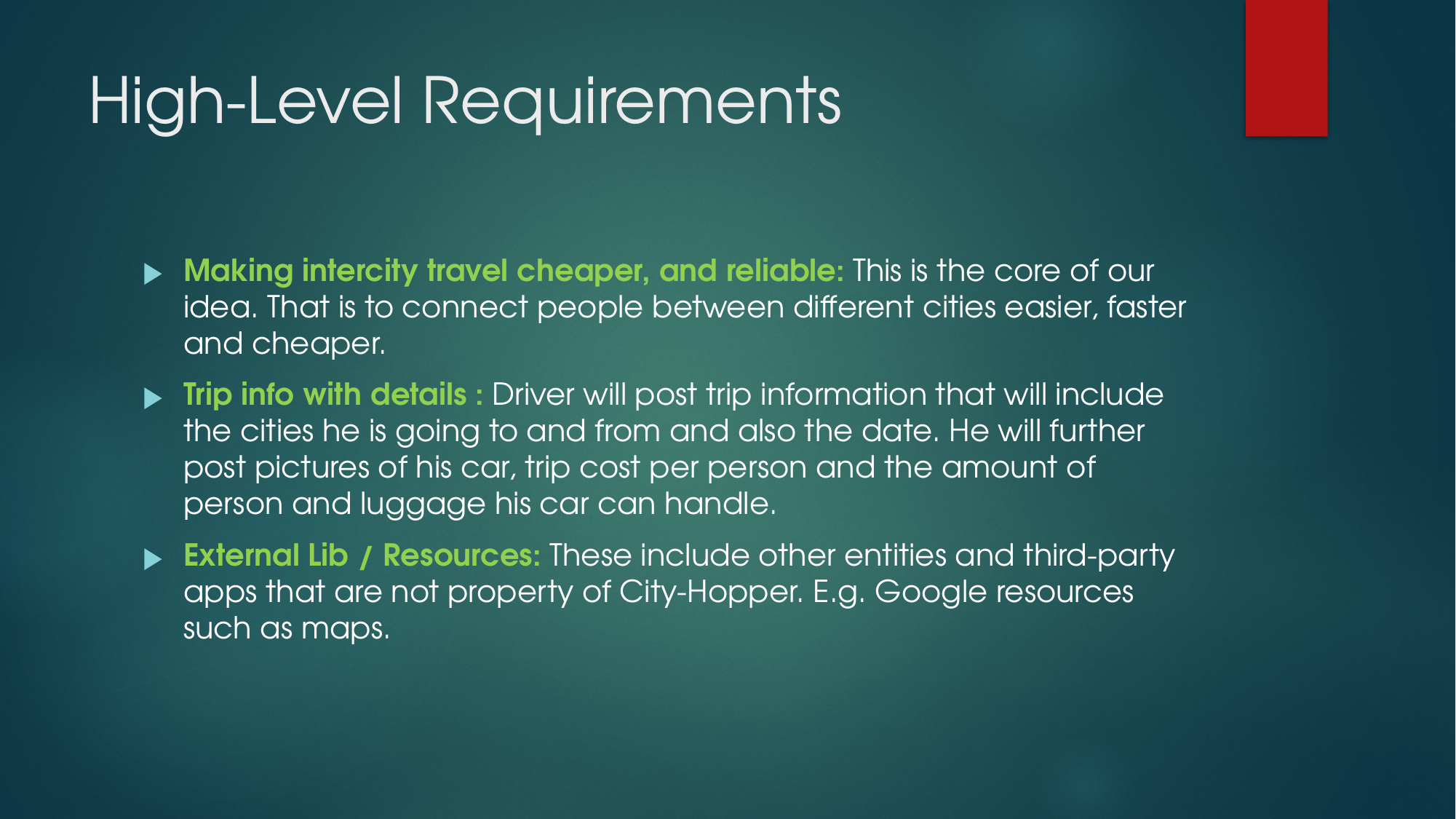

# High-Level Requirements
Making intercity travel cheaper, and reliable: This is the core of our idea. That is to connect people between different cities easier, faster and cheaper.
Trip info with details : Driver will post trip information that will include the cities he is going to and from and also the date. He will further post pictures of his car, trip cost per person and the amount of person and luggage his car can handle.
External Lib / Resources: These include other entities and third-party apps that are not property of City-Hopper. E.g. Google resources such as maps.